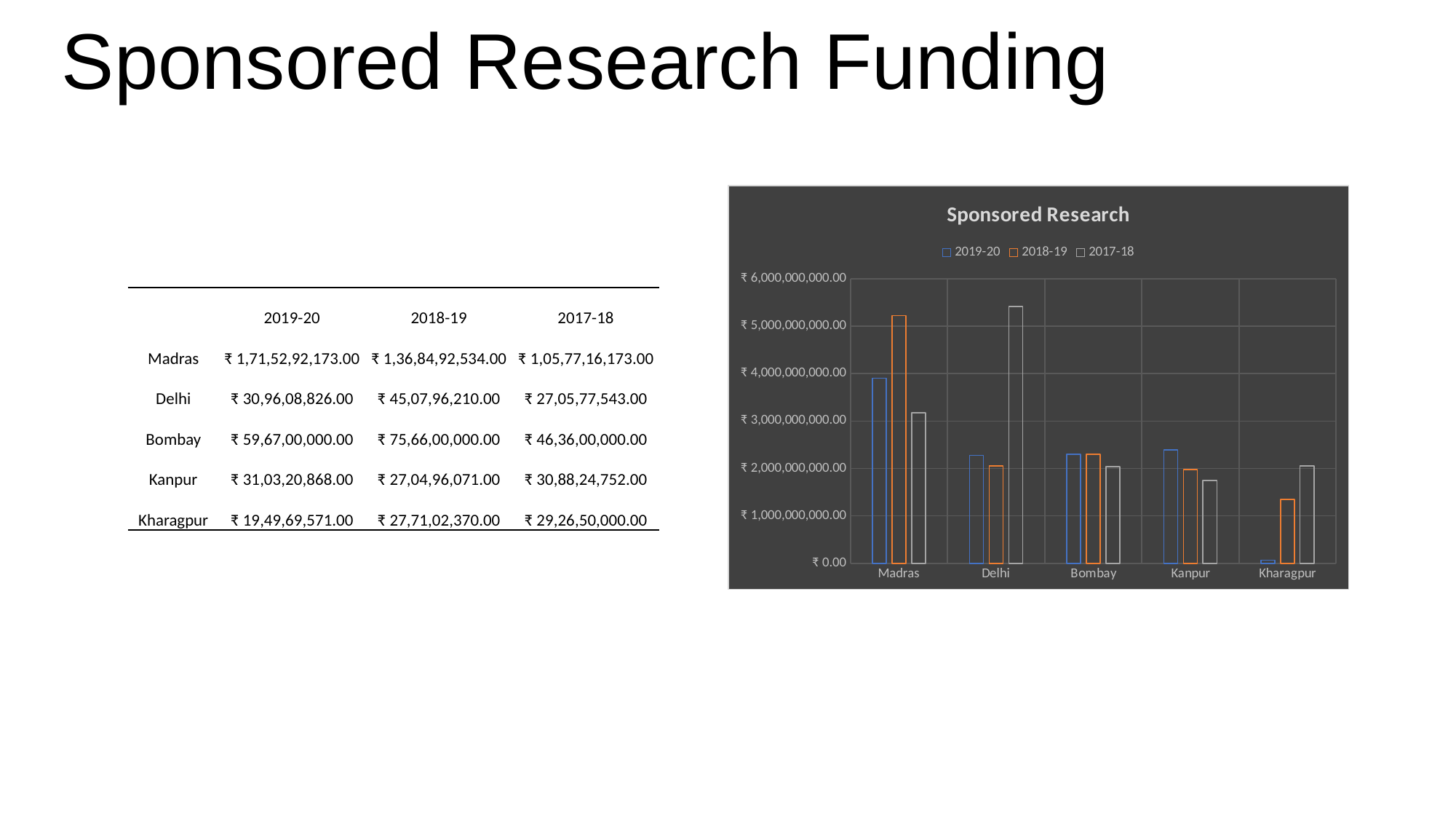

# Sponsored Research Funding

### Chart: Sponsored Research

| Category | 2019-20 | 2018-19 | 2017-18 |
|---|---|---|---|
| Madras | 3903460211.0 | 5223395988.0 | 3177083996.0 |
| Delhi | 2275026000.0 | 2048965952.0 | 5411417468.0 |
| Bombay | 2297748211.0 | 2298187443.0 | 2035039984.0 |
| Kanpur | 2389745850.0 | 1974913396.0 | 1747013587.0 |
| Kharagpur | 64832016.0 | 1349147118.0 | 2051250000.0 |
|  | 2019-20 | 2018-19 | 2017-18 |
| --- | --- | --- | --- |
| Madras | ₹ 1,71,52,92,173.00 | ₹ 1,36,84,92,534.00 | ₹ 1,05,77,16,173.00 |
| Delhi | ₹ 30,96,08,826.00 | ₹ 45,07,96,210.00 | ₹ 27,05,77,543.00 |
| Bombay | ₹ 59,67,00,000.00 | ₹ 75,66,00,000.00 | ₹ 46,36,00,000.00 |
| Kanpur | ₹ 31,03,20,868.00 | ₹ 27,04,96,071.00 | ₹ 30,88,24,752.00 |
| Kharagpur | ₹ 19,49,69,571.00 | ₹ 27,71,02,370.00 | ₹ 29,26,50,000.00 |